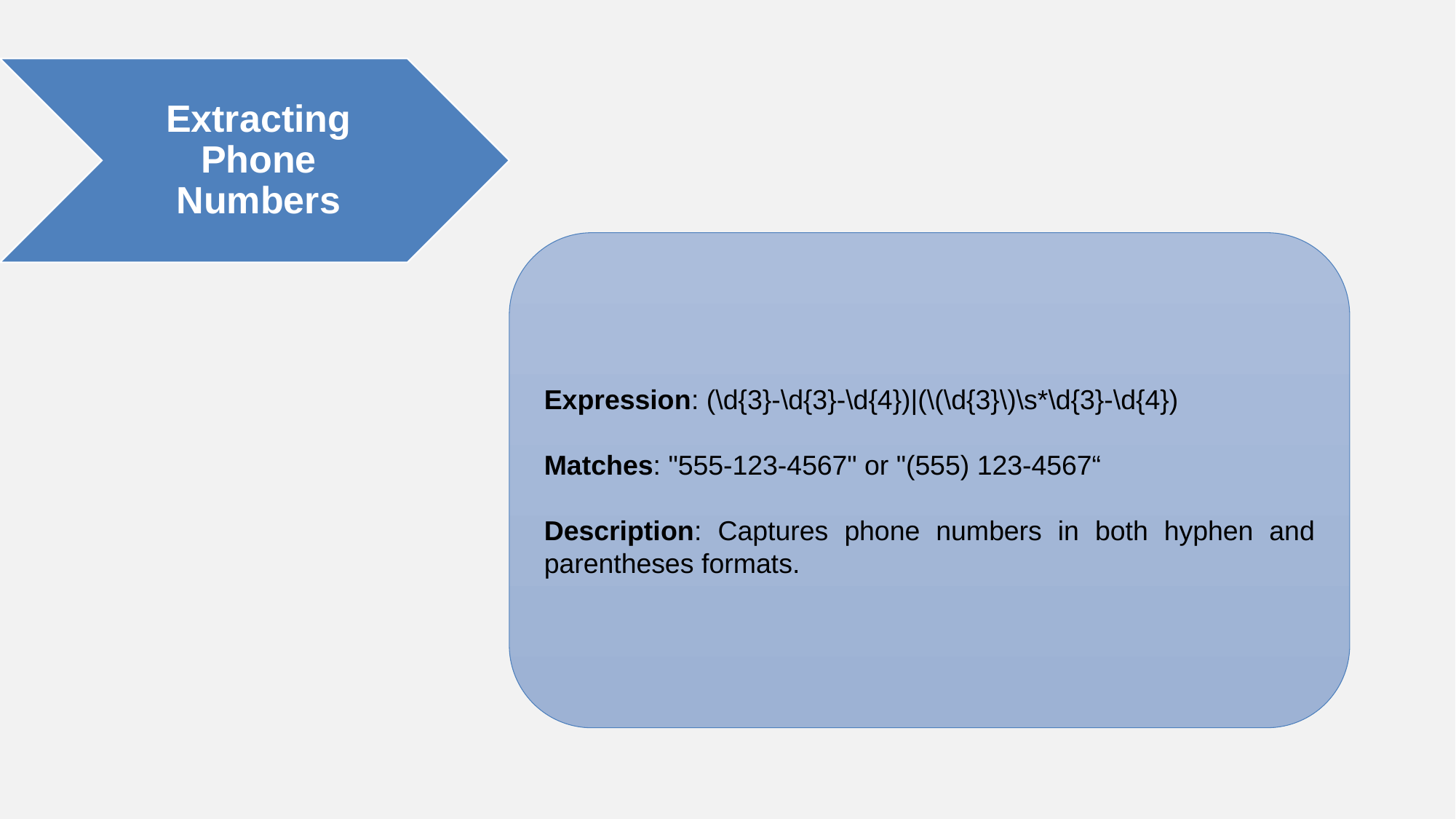

Extracting Phone Numbers
Expression: (\d{3}-\d{3}-\d{4})|(\(\d{3}\)\s*\d{3}-\d{4})

Matches: "555-123-4567" or "(555) 123-4567“

Description: Captures phone numbers in both hyphen and parentheses formats.